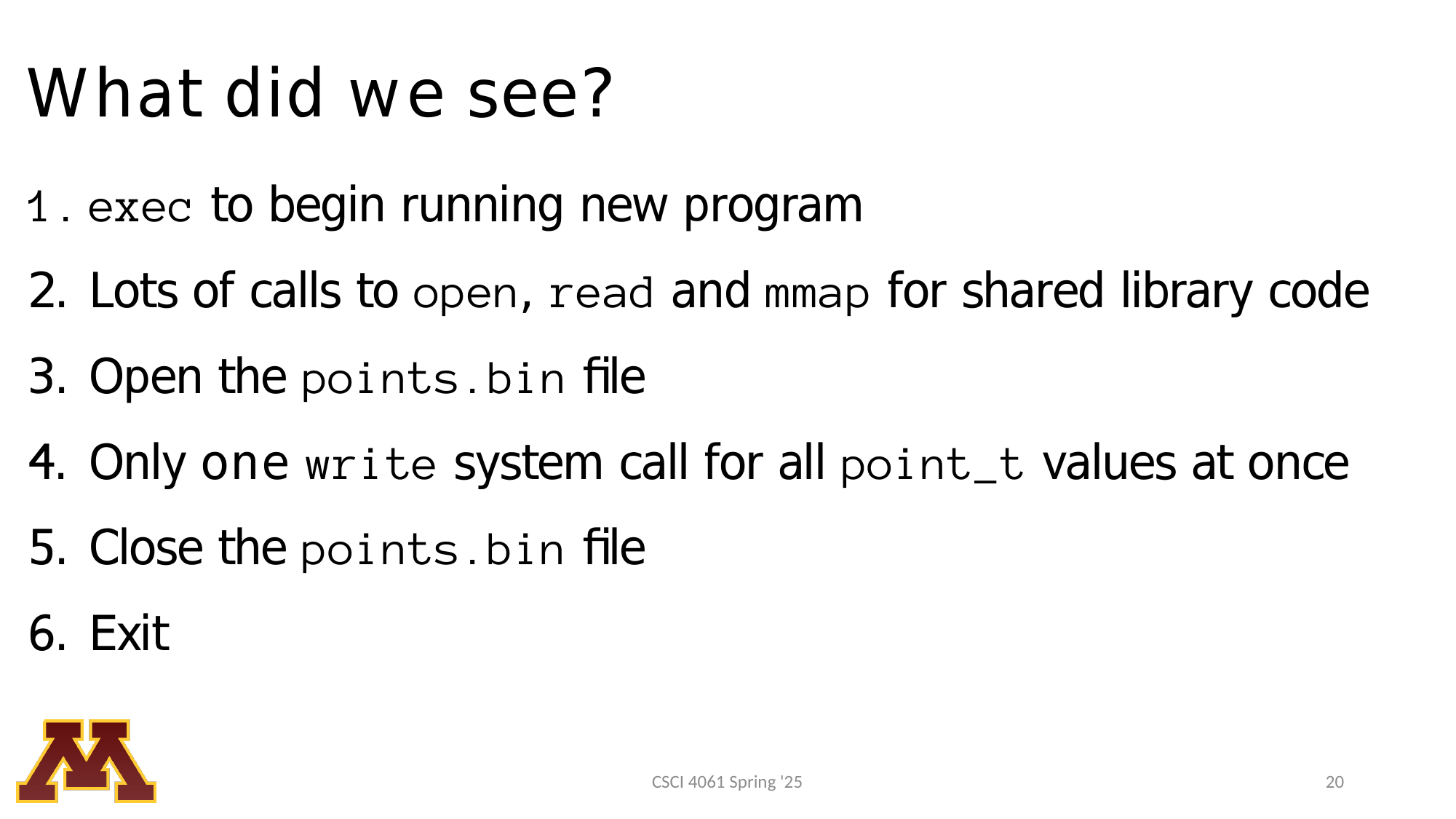

# What did we see?
exec to begin running new program
Lots of calls to open, read and mmap for shared library code
Open the points.bin file
Only one write system call for all point_t values at once
Close the points.bin file
Exit

CSCI 4061 Spring '25
20